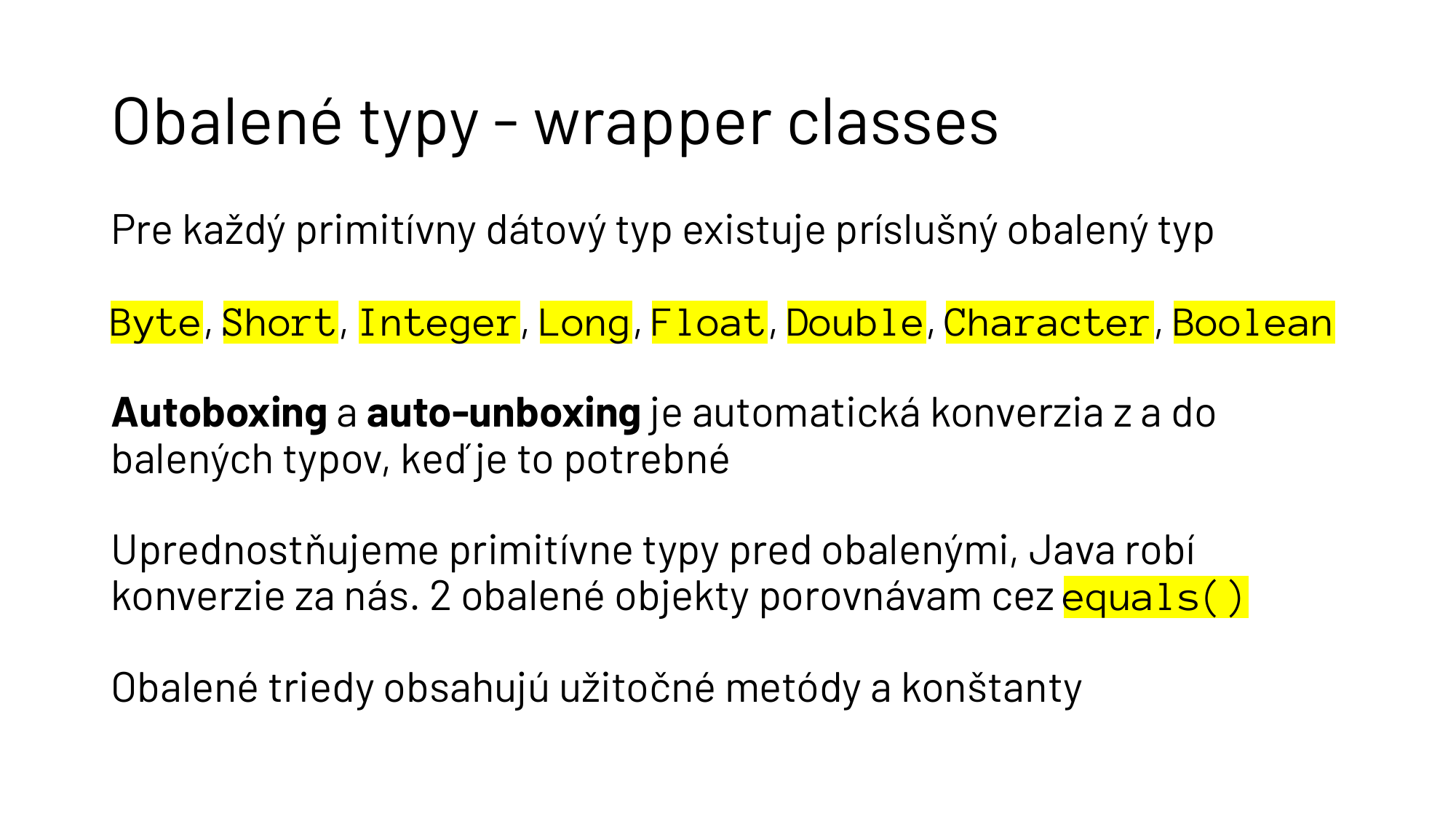

# Obalené typy - wrapper classes
Pre každý primitívny dátový typ existuje príslušný obalený typ

Byte, Short, Integer, Long, Float, Double, Character, Boolean

Autoboxing a auto-unboxing je automatická konverzia z a do balených typov, keď je to potrebné

Uprednostňujeme primitívne typy pred obalenými, Java robí konverzie za nás. 2 obalené objekty porovnávam cez equals()

Obalené triedy obsahujú užitočné metódy a konštanty